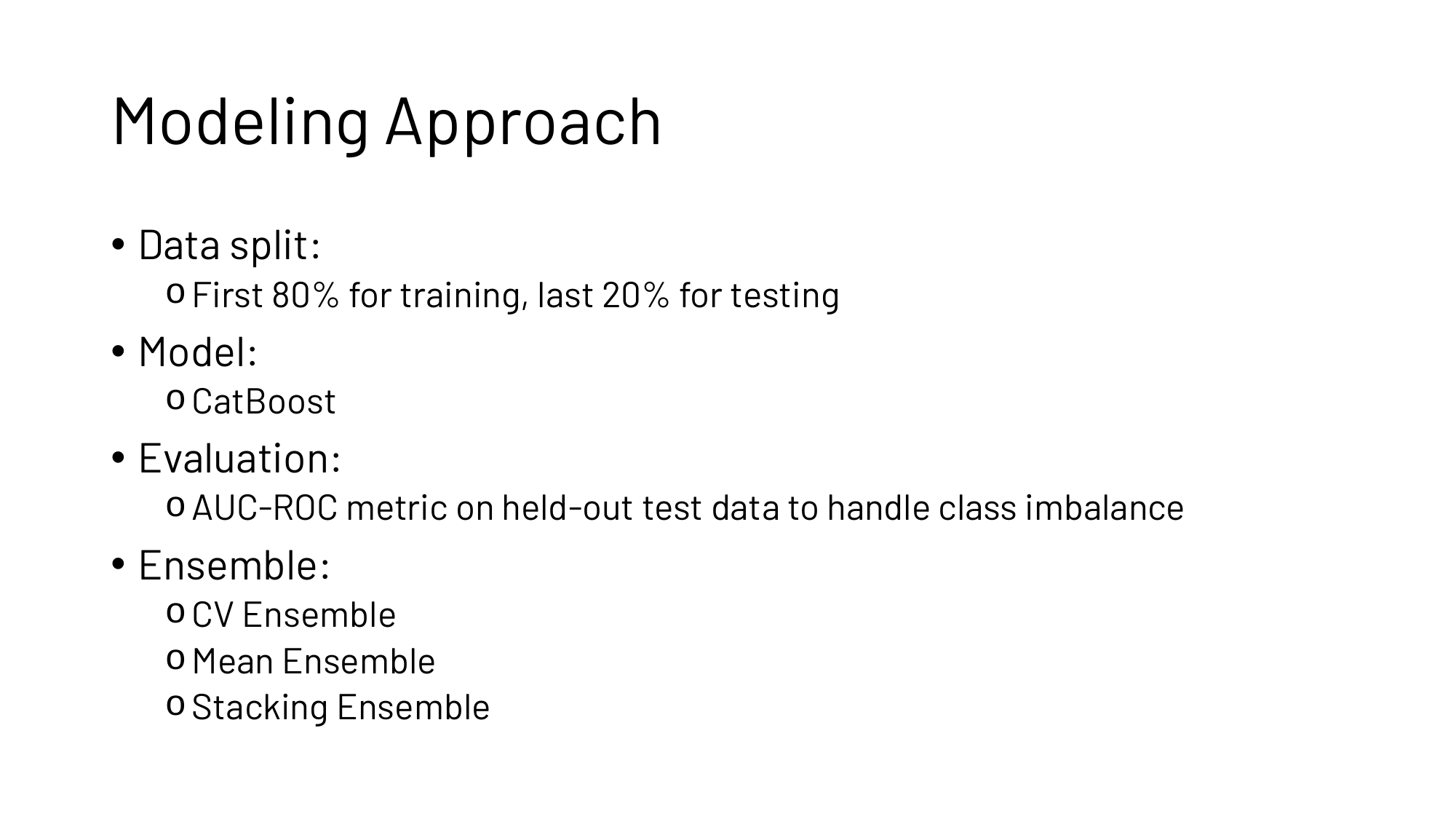

# Modeling Approach
Data split:
First 80% for training, last 20% for testing
Model:
CatBoost
Evaluation:
AUC-ROC metric on held-out test data to handle class imbalance
Ensemble:
CV Ensemble
Mean Ensemble
Stacking Ensemble